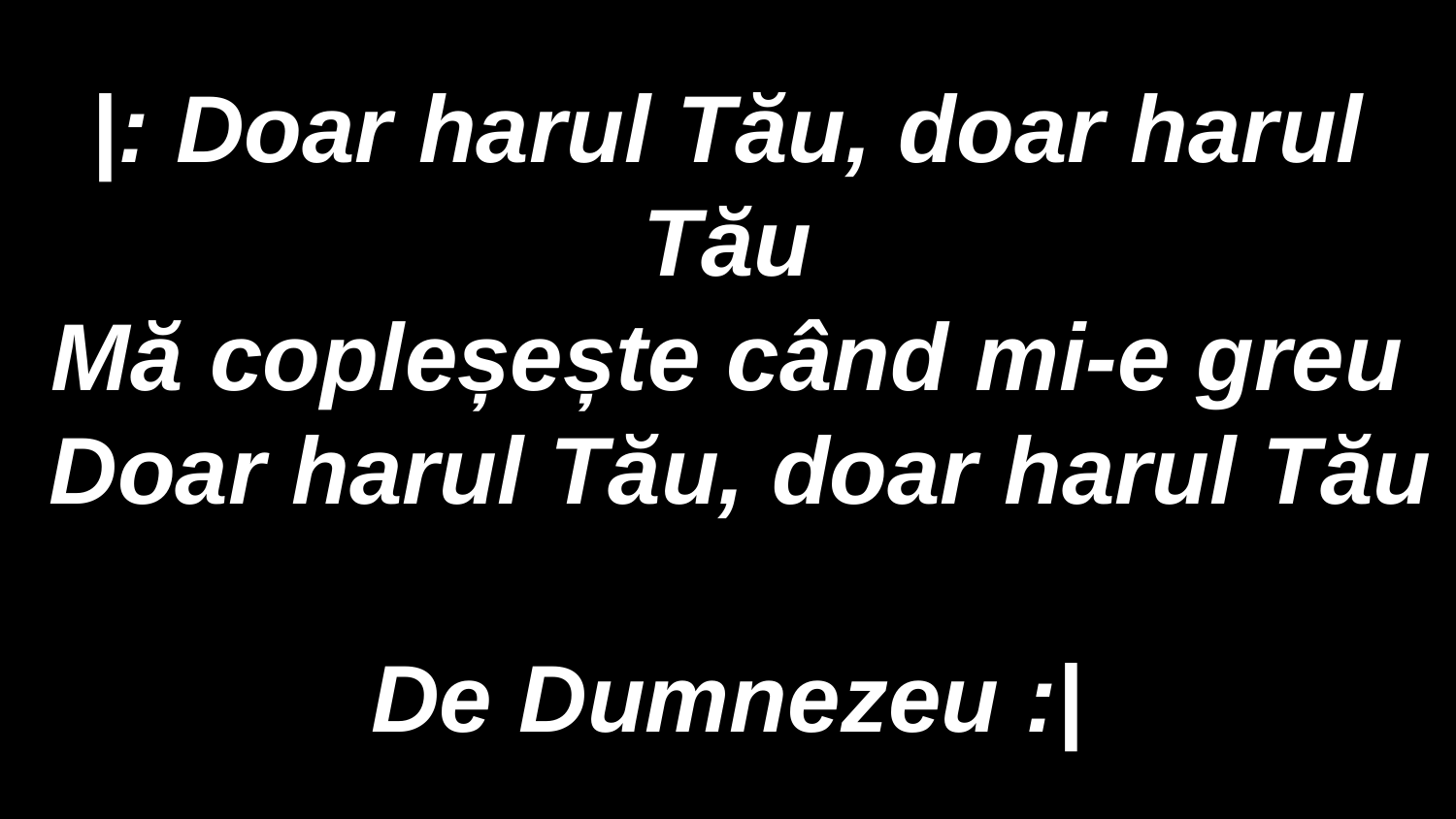

# |: Doar harul Tău, doar harul Tău Mă copleșește când mi-e greu Doar harul Tău, doar harul Tău De Dumnezeu :|